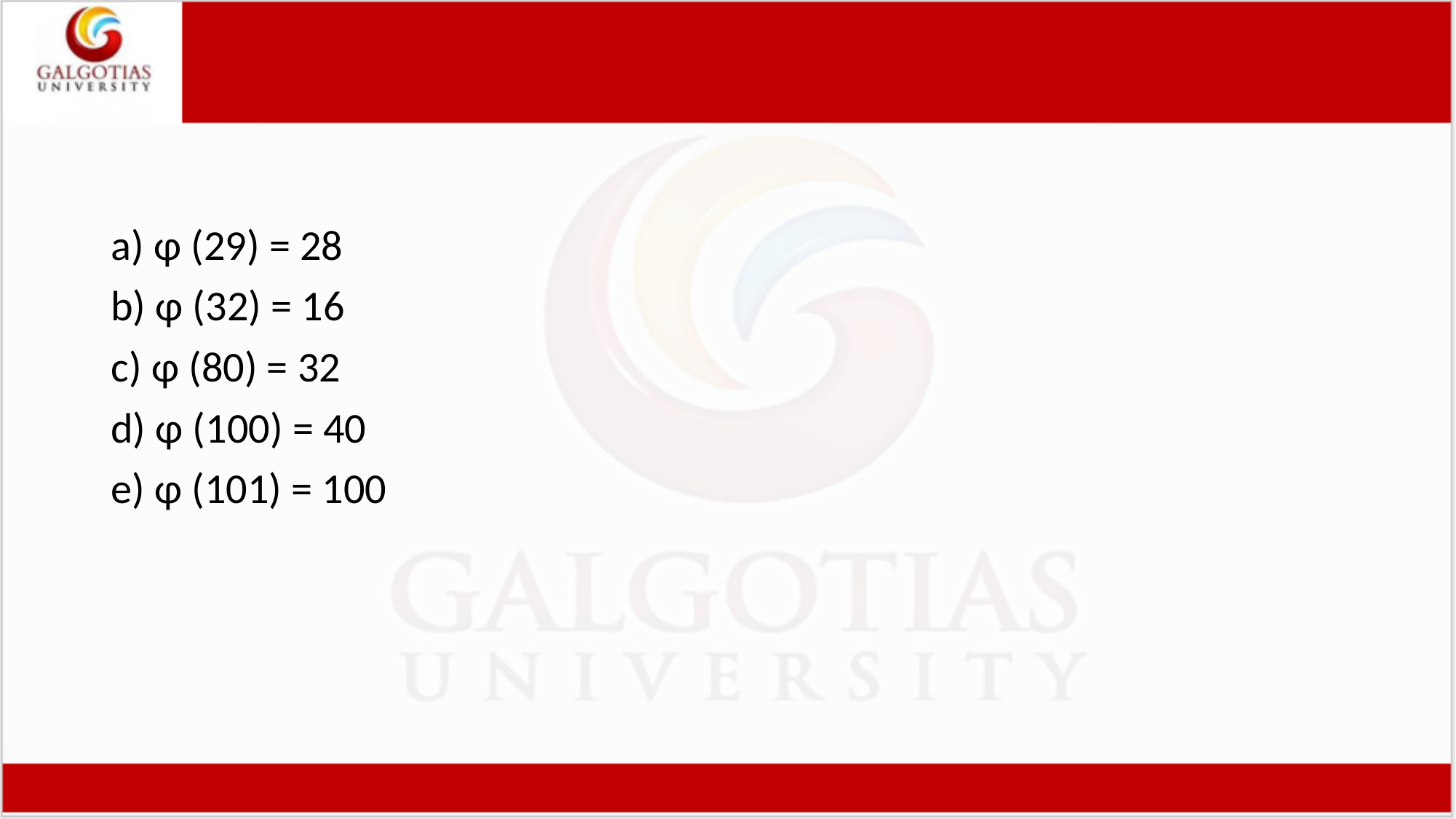

a) φ (29) = 28
b) φ (32) = 16
c) φ (80) = 32
d) φ (100) = 40
e) φ (101) = 100